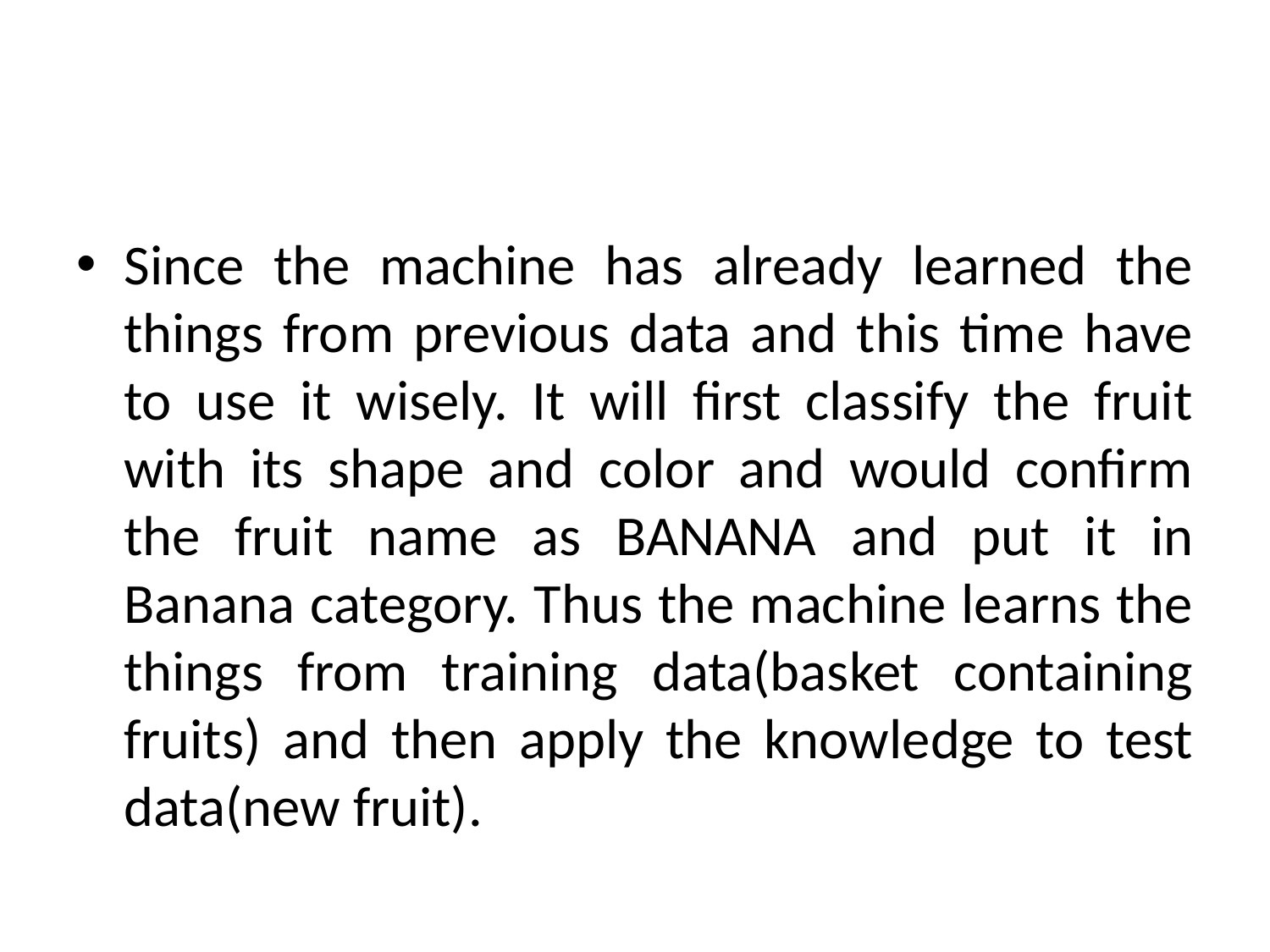

#
Since the machine has already learned the things from previous data and this time have to use it wisely. It will first classify the fruit with its shape and color and would confirm the fruit name as BANANA and put it in Banana category. Thus the machine learns the things from training data(basket containing fruits) and then apply the knowledge to test data(new fruit).